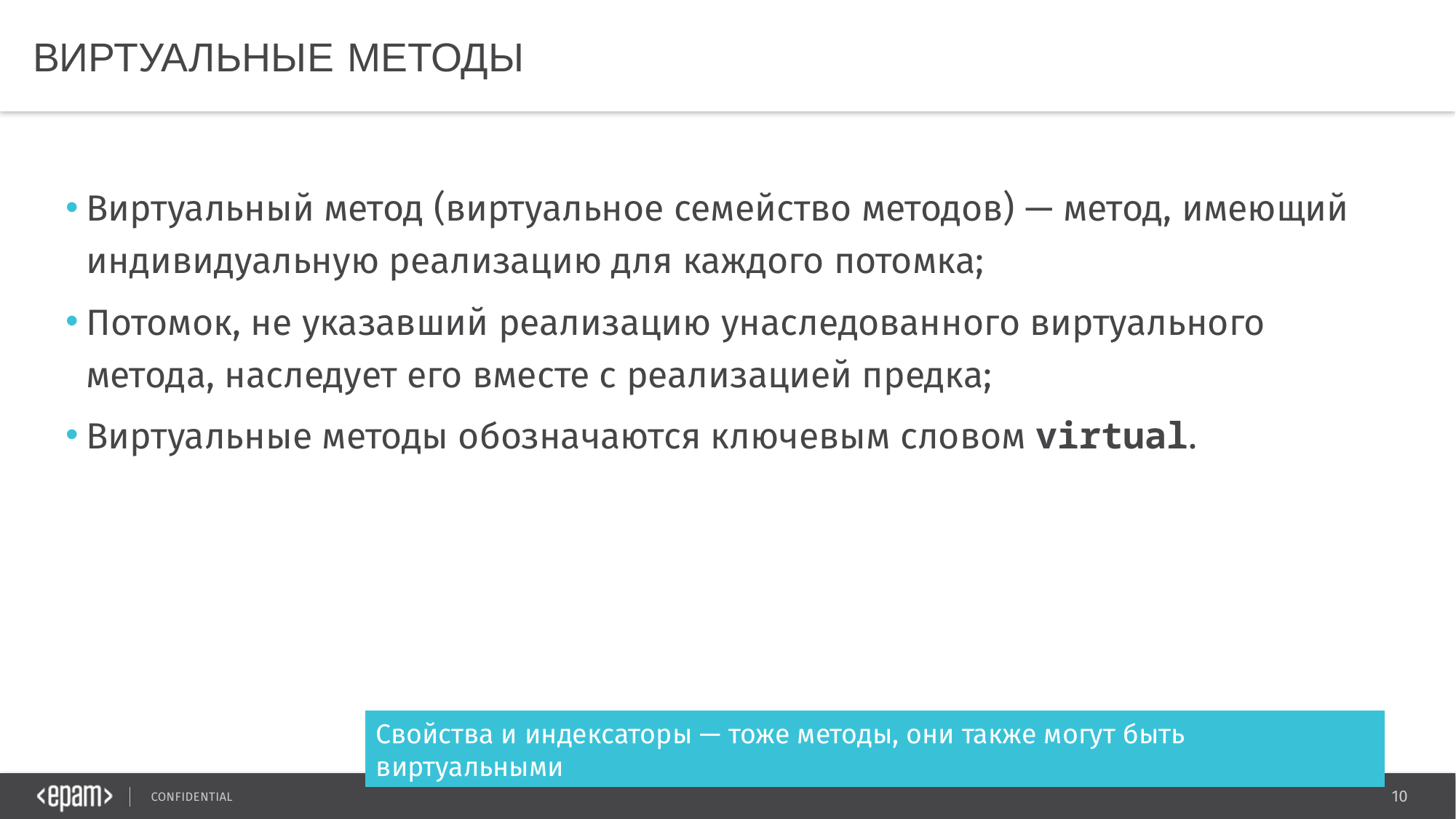

# Виртуальные методы
Виртуальный метод (виртуальное семейство методов) — метод, имеющий индивидуальную реализацию для каждого потомка;
Потомок, не указавший реализацию унаследованного виртуального метода, наследует его вместе с реализацией предка;
Виртуальные методы обозначаются ключевым словом virtual.
Свойства и индексаторы — тоже методы, они также могут быть виртуальными